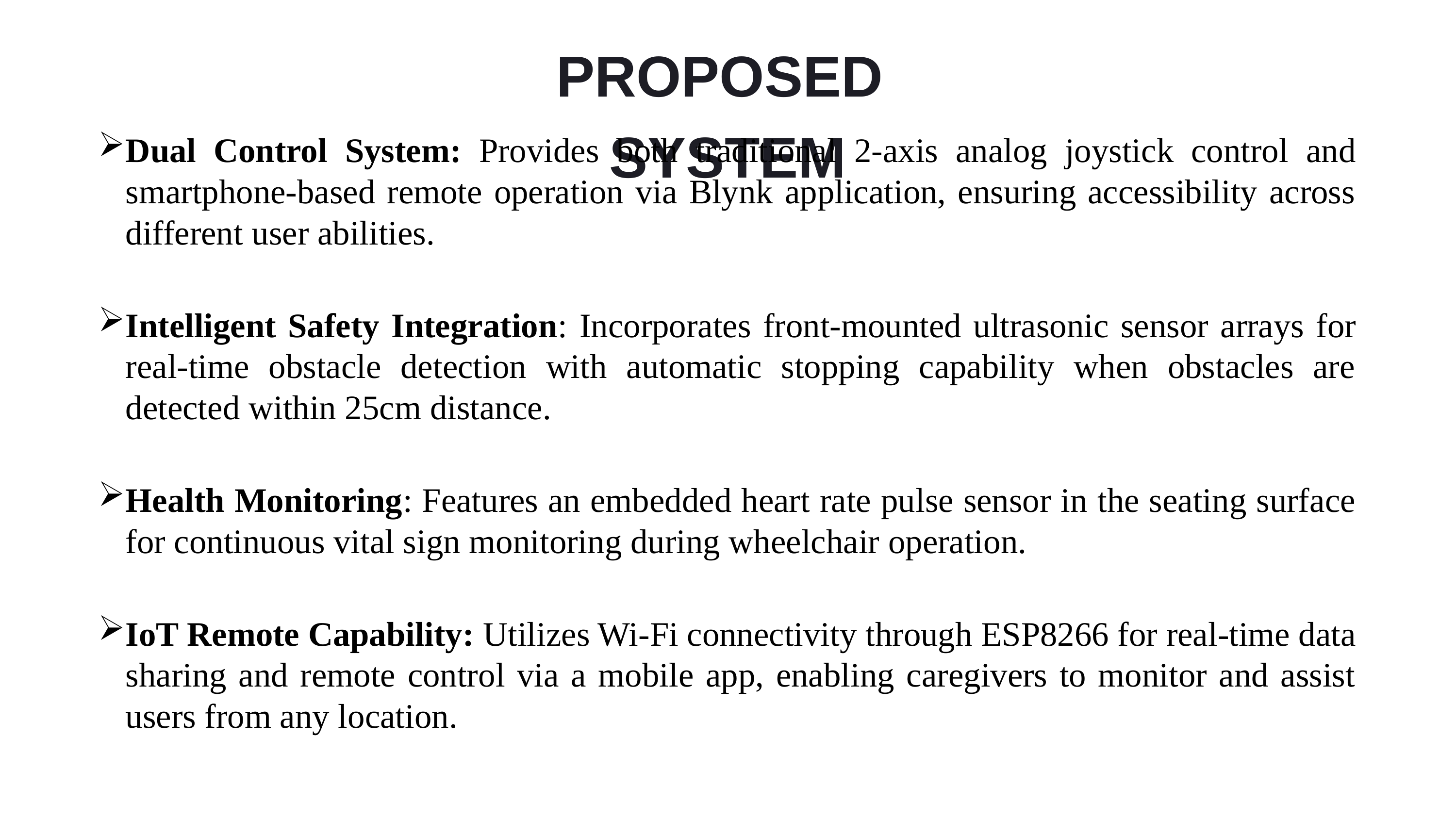

PROPOSED  SYSTEM
Dual Control System: Provides both traditional 2-axis analog joystick control and smartphone-based remote operation via Blynk application, ensuring accessibility across different user abilities.

Intelligent Safety Integration: Incorporates front-mounted ultrasonic sensor arrays for real-time obstacle detection with automatic stopping capability when obstacles are detected within 25cm distance.

Health Monitoring: Features an embedded heart rate pulse sensor in the seating surface for continuous vital sign monitoring during wheelchair operation.

IoT Remote Capability: Utilizes Wi-Fi connectivity through ESP8266 for real-time data sharing and remote control via a mobile app, enabling caregivers to monitor and assist users from any location.